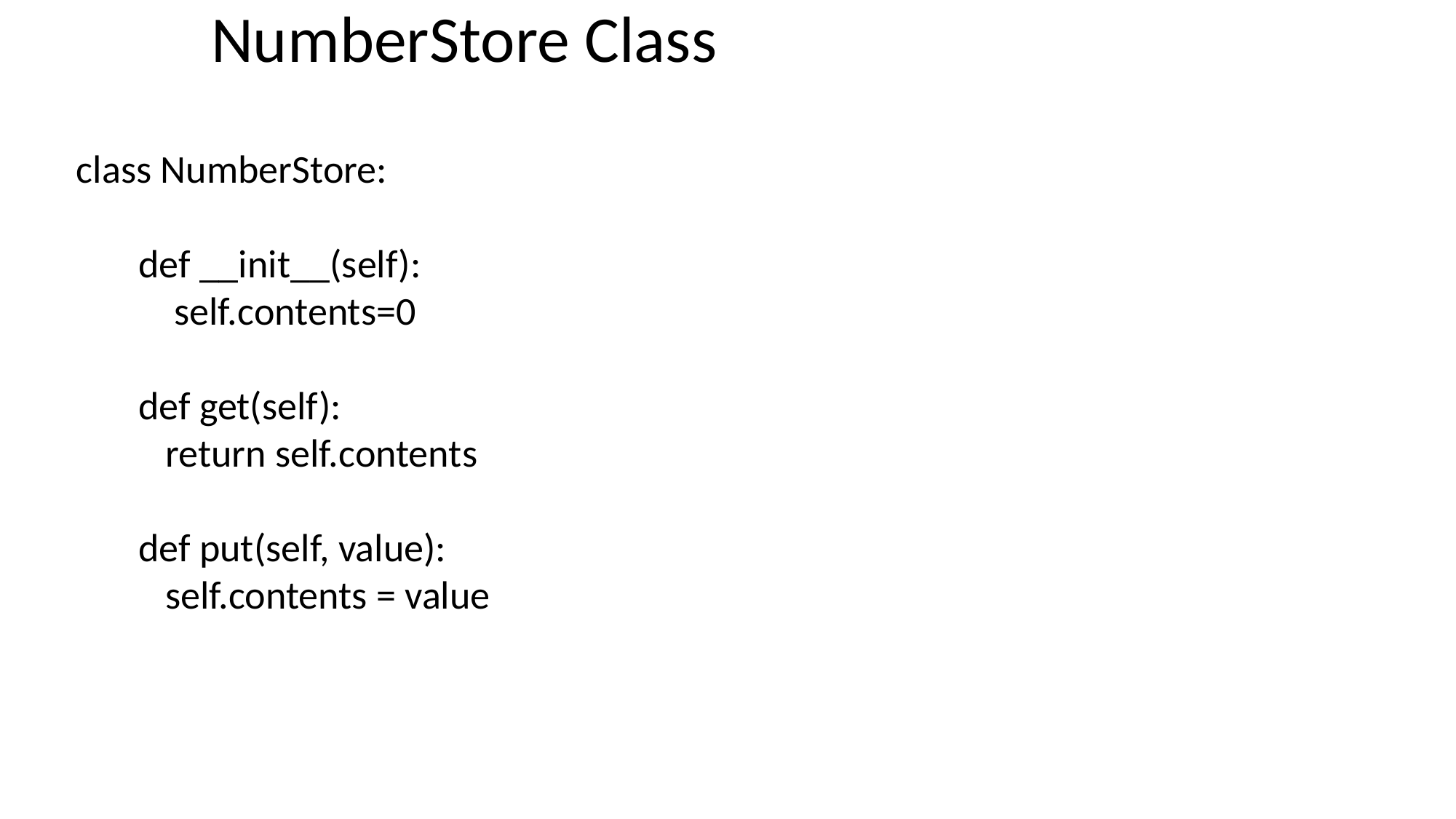

# NumberStore Class
class NumberStore:

       def __init__(self):
           self.contents=0

       def get(self):
          return self.contents

       def put(self, value):
          self.contents = value